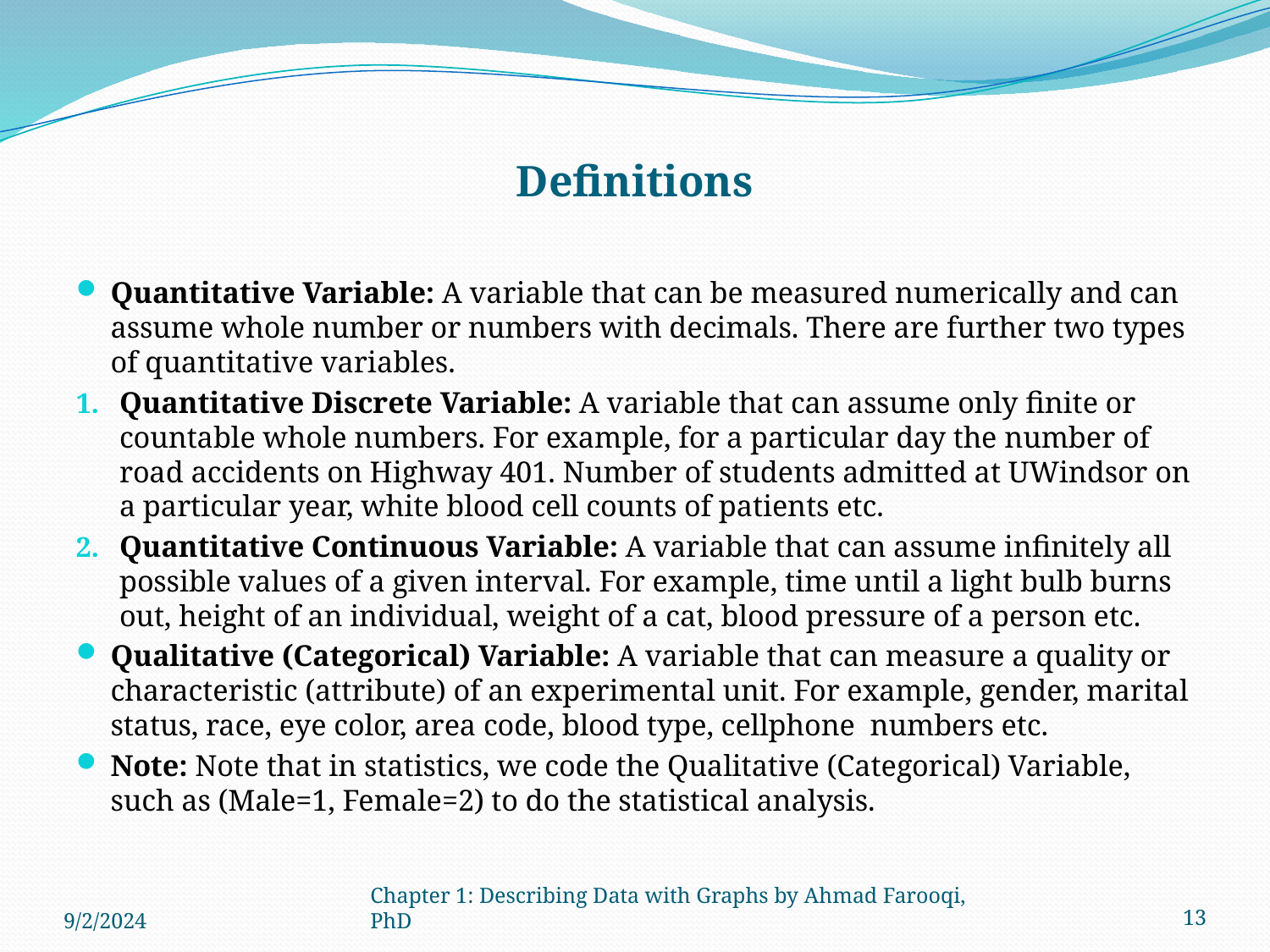

# Definitions
Quantitative Variable: A variable that can be measured numerically and can assume whole number or numbers with decimals. There are further two types of quantitative variables.
Quantitative Discrete Variable: A variable that can assume only finite or countable whole numbers. For example, for a particular day the number of road accidents on Highway 401. Number of students admitted at UWindsor on a particular year, white blood cell counts of patients etc.
Quantitative Continuous Variable: A variable that can assume infinitely all possible values of a given interval. For example, time until a light bulb burns out, height of an individual, weight of a cat, blood pressure of a person etc.
Qualitative (Categorical) Variable: A variable that can measure a quality or characteristic (attribute) of an experimental unit. For example, gender, marital status, race, eye color, area code, blood type, cellphone  numbers etc.
Note: Note that in statistics, we code the Qualitative (Categorical) Variable, such as (Male=1, Female=2) to do the statistical analysis.

9/2/2024
Chapter 1: Describing Data with Graphs by Ahmad Farooqi, PhD
13